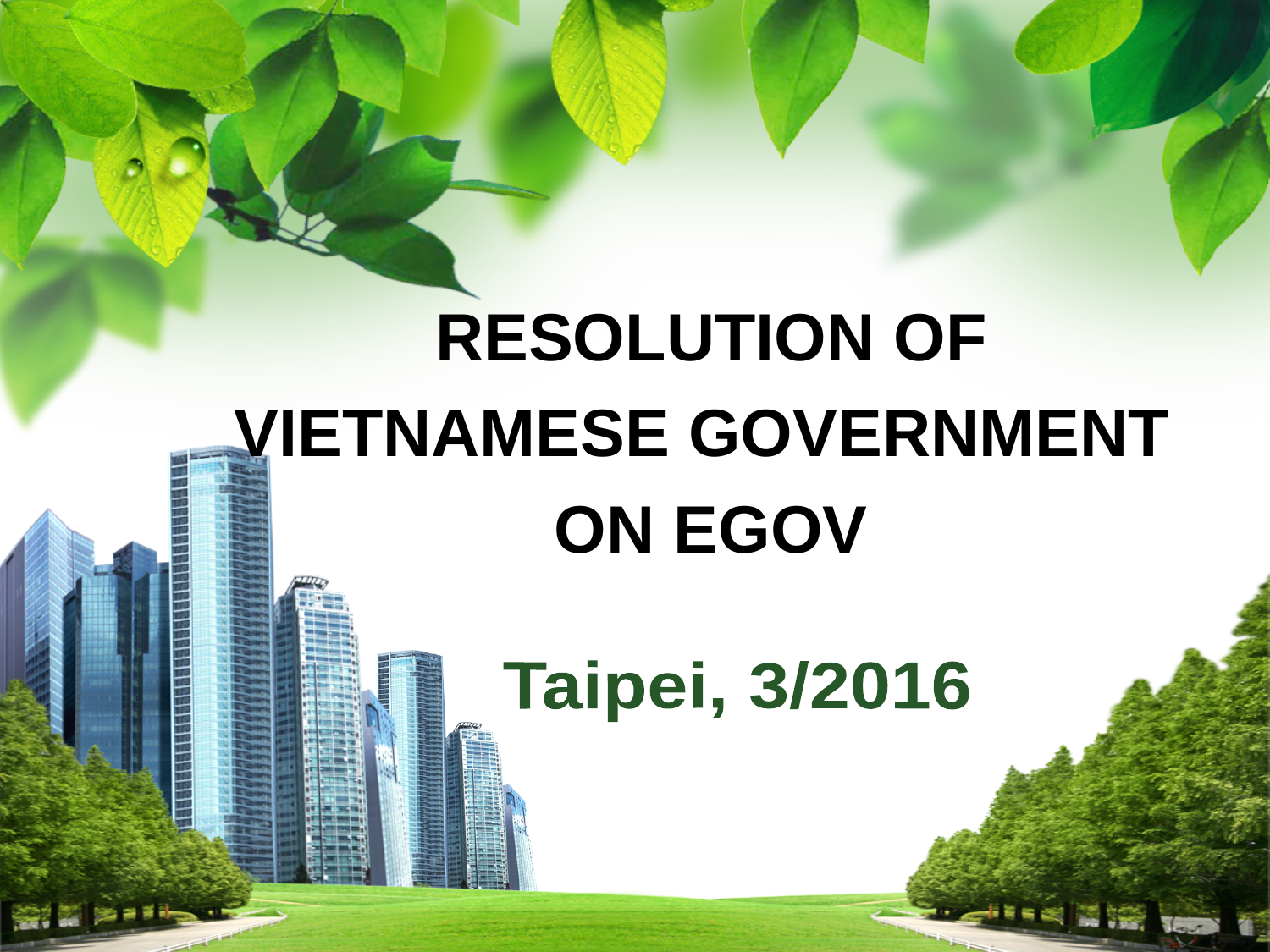

# RESOLUTION OF VIETNAMESE GOVERNMENT ON EGOV
Taipei, 3/2016